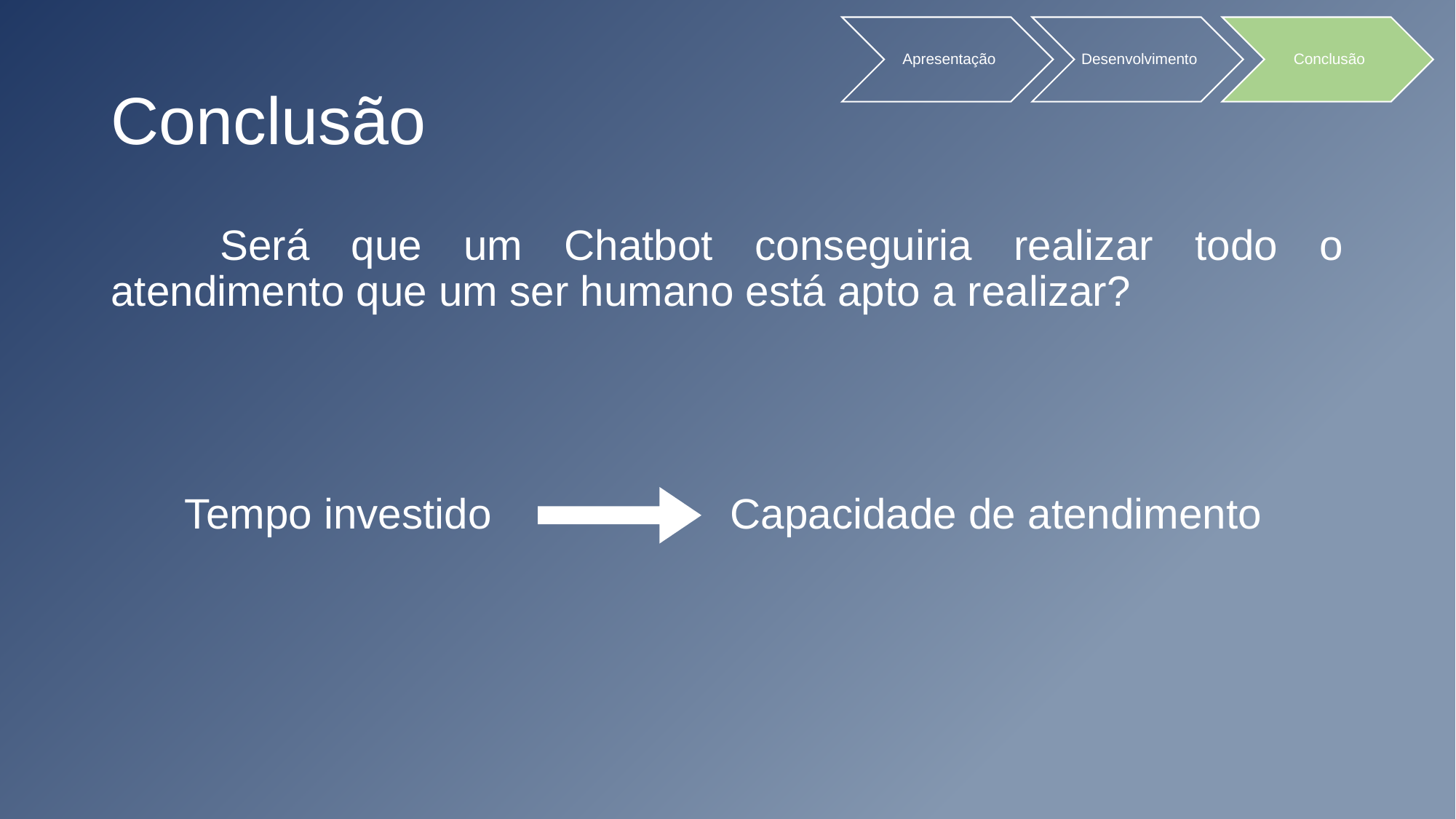

Apresentação
Desenvolvimento
Conclusão
# Conclusão
	Será que um Chatbot conseguiria realizar todo o atendimento que um ser humano está apto a realizar?

Tempo investido  		Capacidade de atendimento